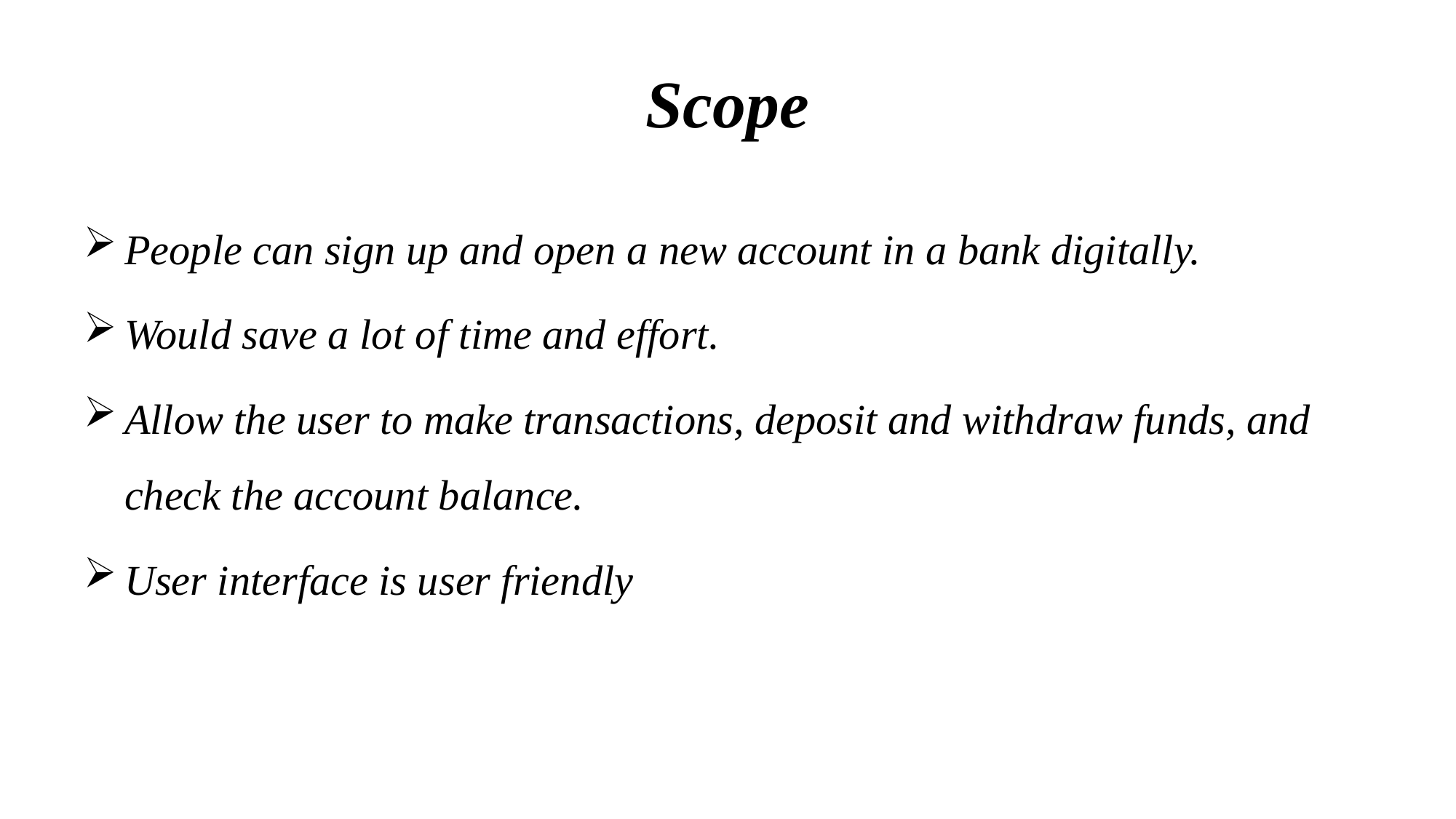

# Scope
People can sign up and open a new account in a bank digitally.
Would save a lot of time and effort.
Allow the user to make transactions, deposit and withdraw funds, and check the account balance.
User interface is user friendly